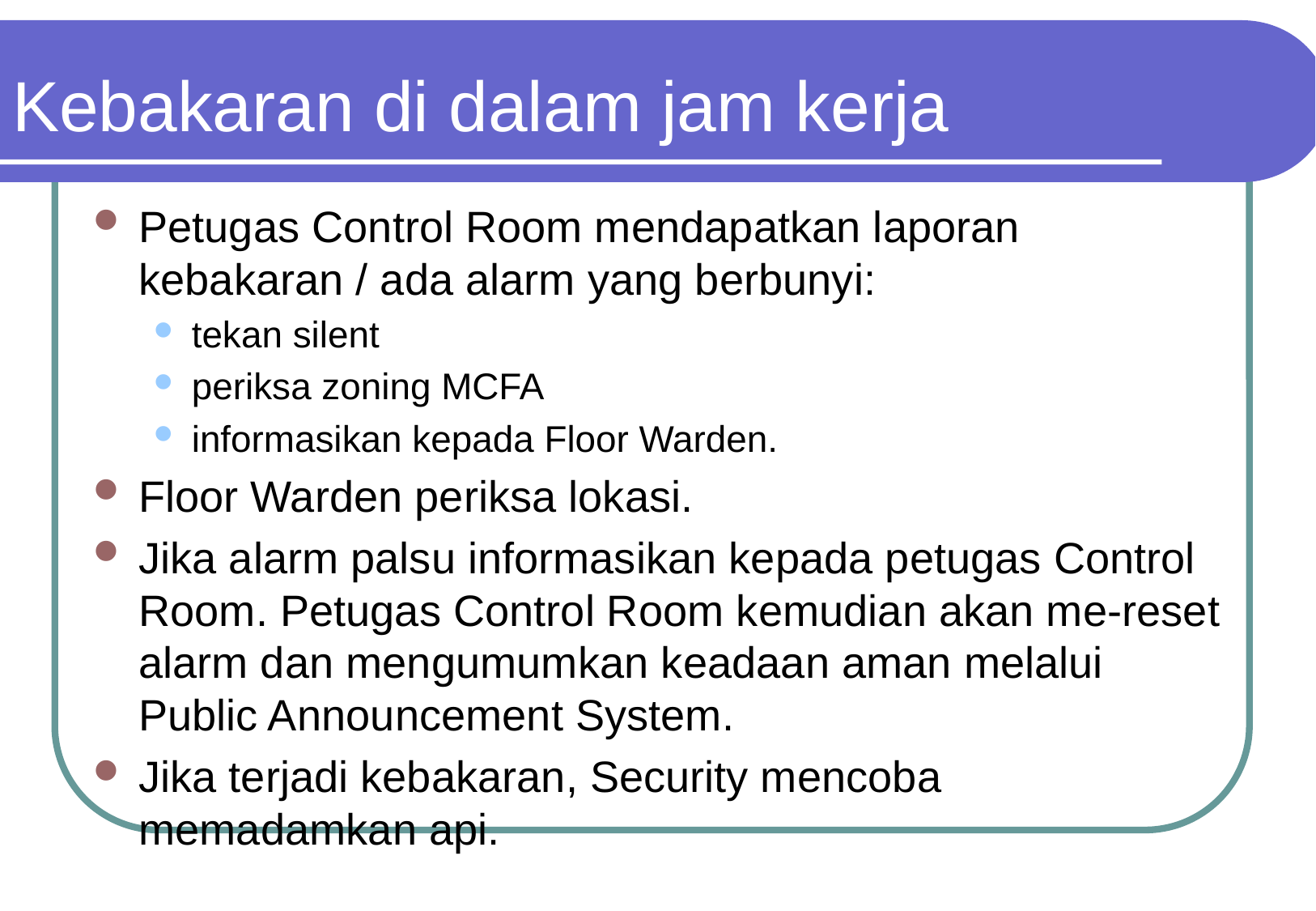

# Kebakaran di dalam jam kerja
Petugas Control Room mendapatkan laporan kebakaran / ada alarm yang berbunyi:
tekan silent
periksa zoning MCFA
informasikan kepada Floor Warden.
Floor Warden periksa lokasi.
Jika alarm palsu informasikan kepada petugas Control Room. Petugas Control Room kemudian akan me-reset alarm dan mengumumkan keadaan aman melalui Public Announcement System.
Jika terjadi kebakaran, Security mencoba memadamkan api.